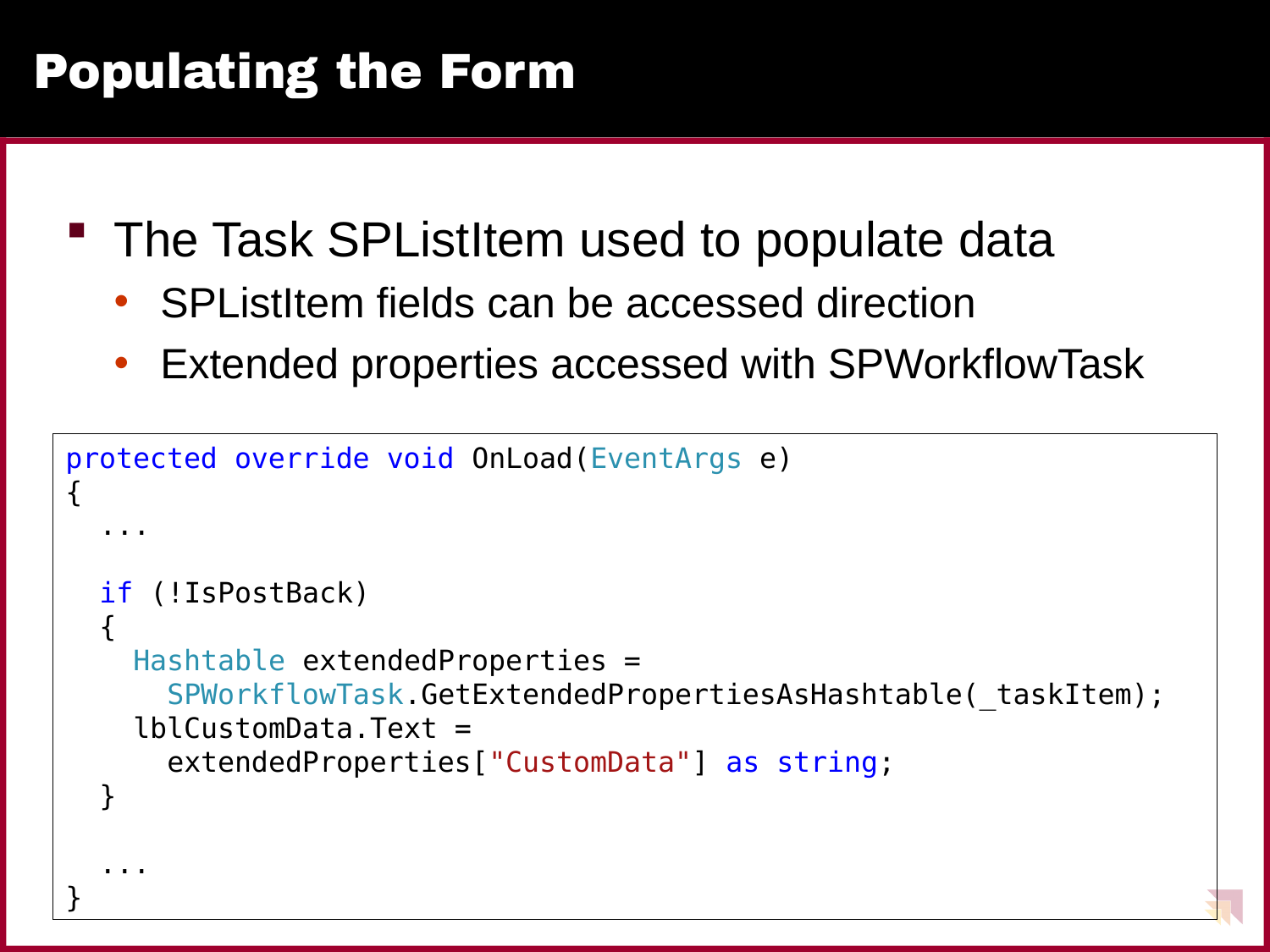

# Populating the Form
The Task SPListItem used to populate data
SPListItem fields can be accessed direction
Extended properties accessed with SPWorkflowTask
protected override void OnLoad(EventArgs e)
{
  ...

  if (!IsPostBack)
  {
    Hashtable extendedProperties =
      SPWorkflowTask.GetExtendedPropertiesAsHashtable(_taskItem);
    lblCustomData.Text =
      extendedProperties["CustomData"] as string;
  }

  ...
}